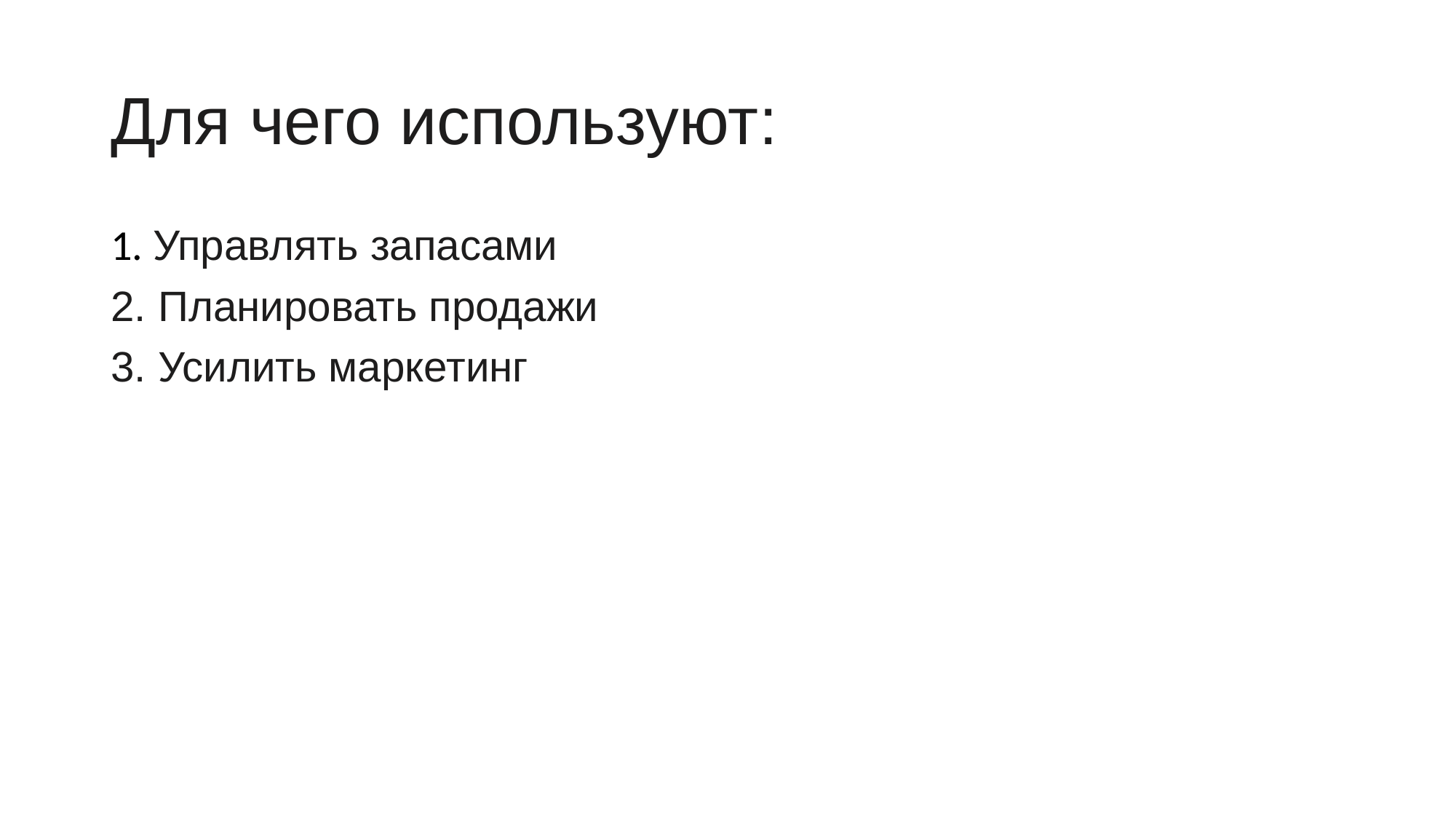

# Для чего используют:
1. Управлять запасами
2. Планировать продажи
3. Усилить маркетинг